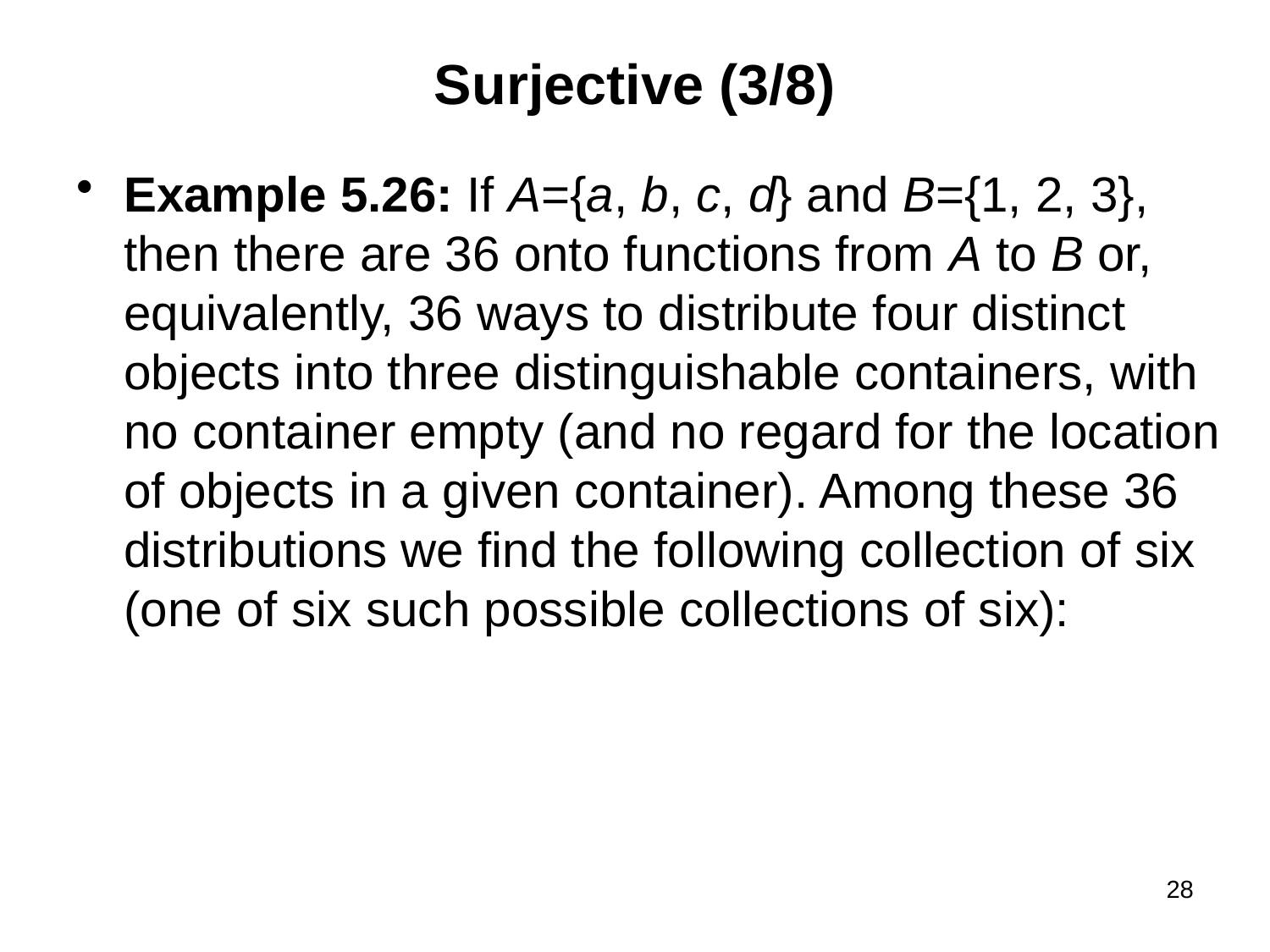

# Surjective (3/8)
Example 5.26: If A={a, b, c, d} and B={1, 2, 3}, then there are 36 onto functions from A to B or, equivalently, 36 ways to distribute four distinct objects into three distinguishable containers, with no container empty (and no regard for the location of objects in a given container). Among these 36 distributions we find the following collection of six (one of six such possible collections of six):

28